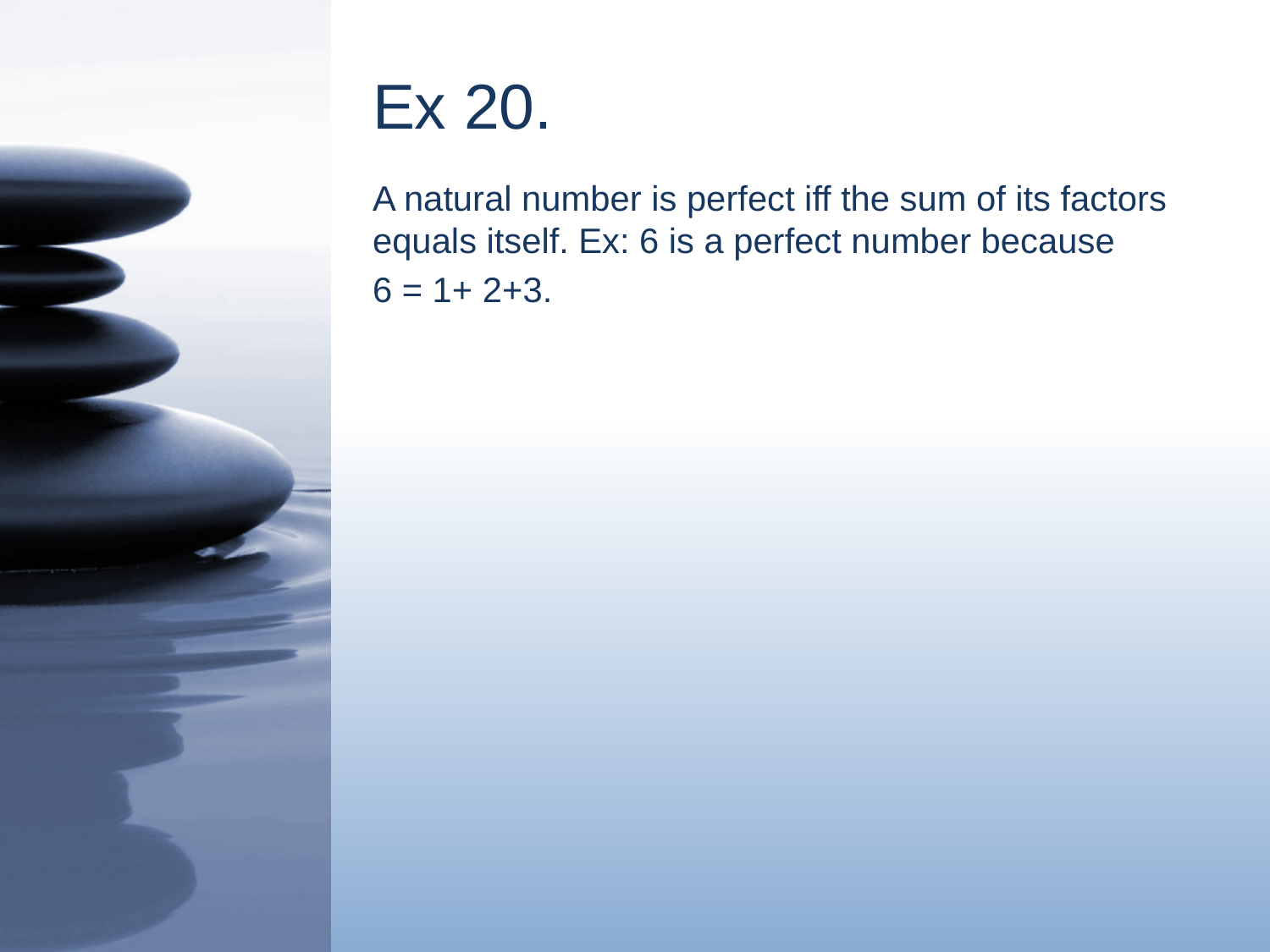

# Ex 20.
A natural number is perfect iff the sum of its factors equals itself. Ex: 6 is a perfect number because
6 = 1+ 2+3.